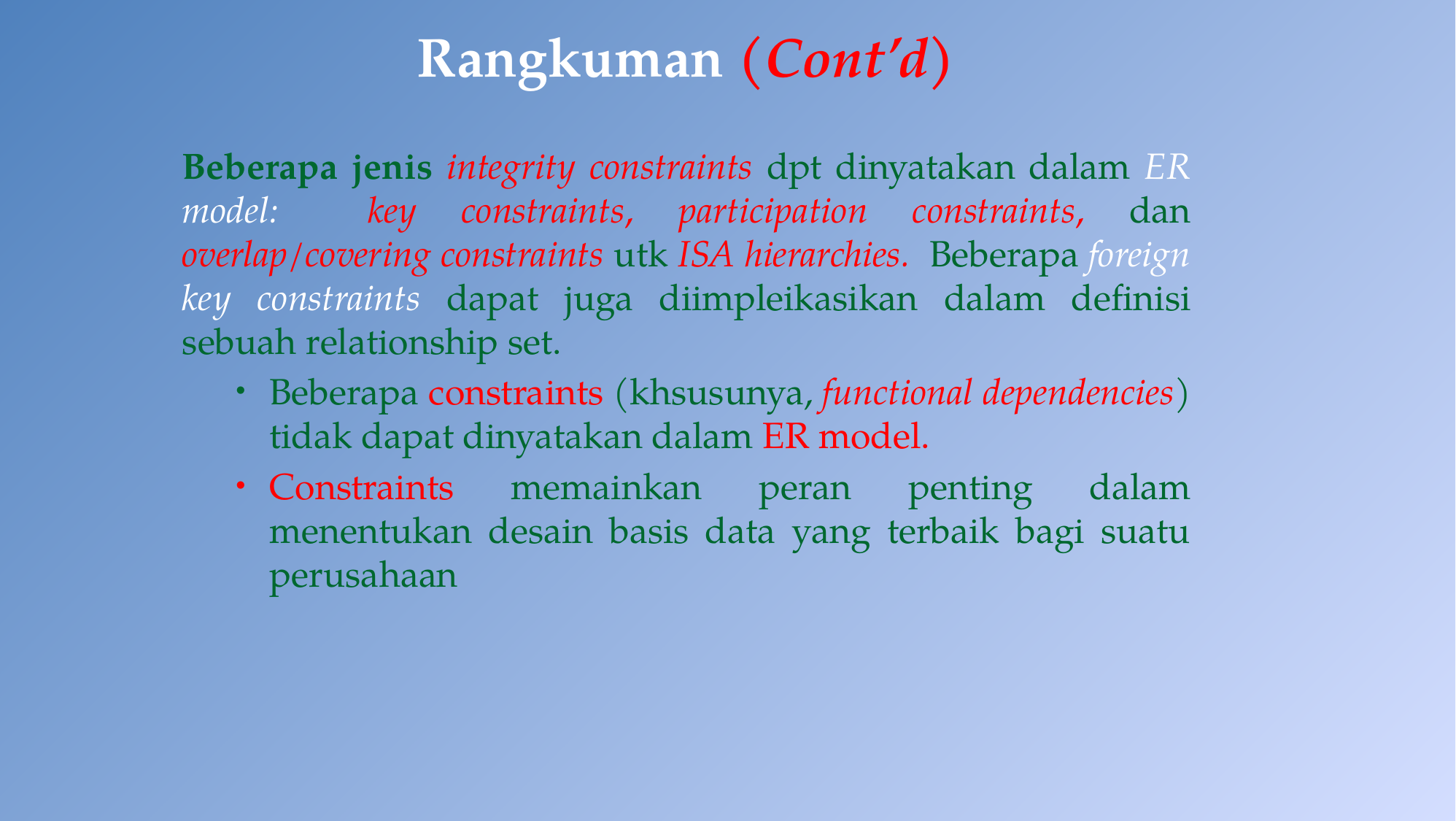

# Rangkuman (Cont’d)
Beberapa jenis integrity constraints dpt dinyatakan dalam ER model:  key constraints, participation constraints, dan overlap/covering constraints utk ISA hierarchies.  Beberapa foreign key constraints dapat juga diimpleikasikan dalam definisi sebuah relationship set.
Beberapa constraints (khsusunya, functional dependencies) tidak dapat dinyatakan dalam ER model.
Constraints memainkan peran penting dalam menentukan desain basis data yang terbaik bagi suatu perusahaan